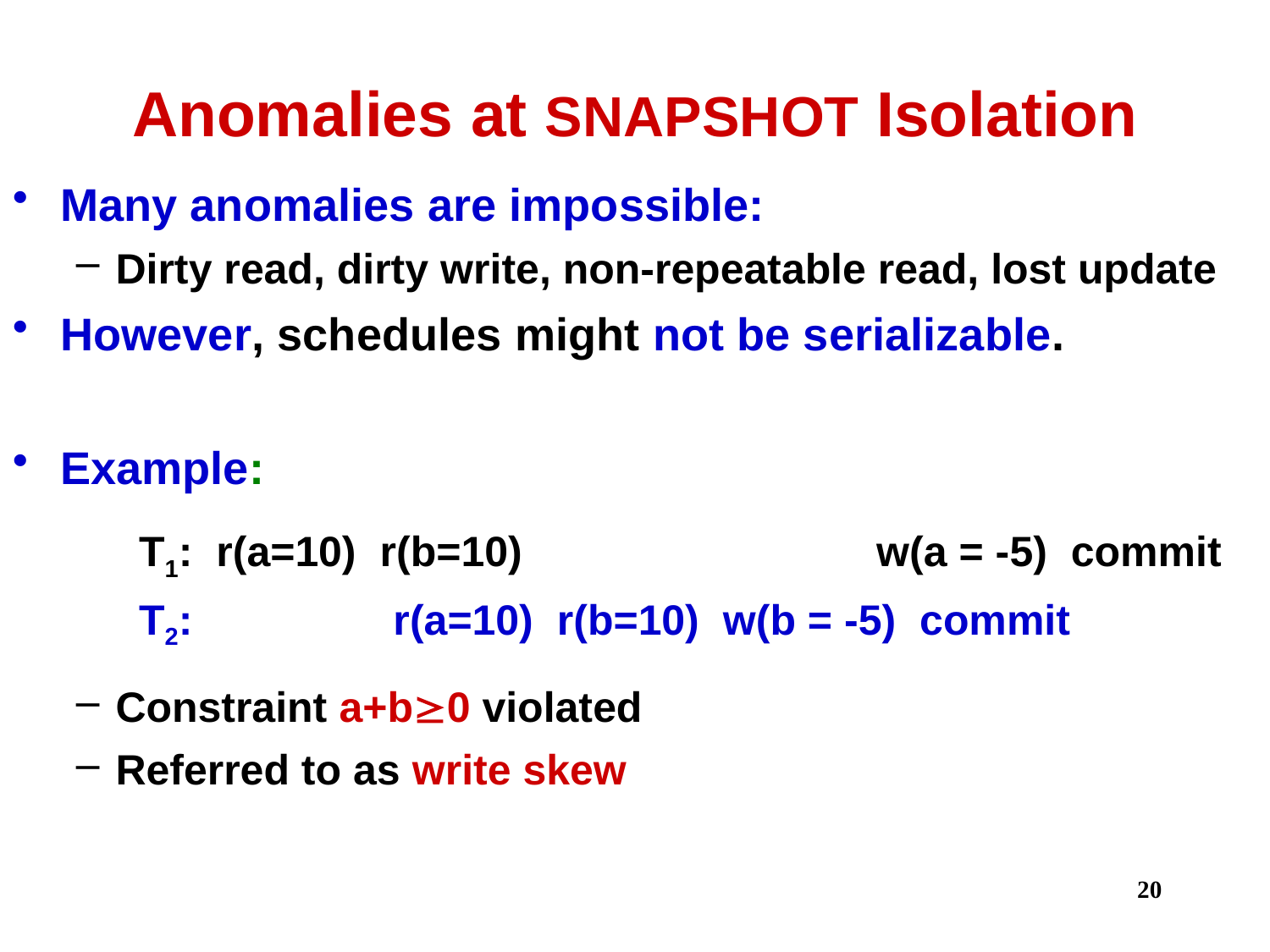

# Anomalies at SNAPSHOT Isolation
Many anomalies are impossible:
Dirty read, dirty write, non-repeatable read, lost update
However, schedules might not be serializable.

Example:

Constraint a+b≥0 violated
Referred to as write skew
T1:  r(a=10)  r(b=10)                              w(a = -5)  commit
T2:                 r(a=10)  r(b=10)  w(b = -5)  commit
20